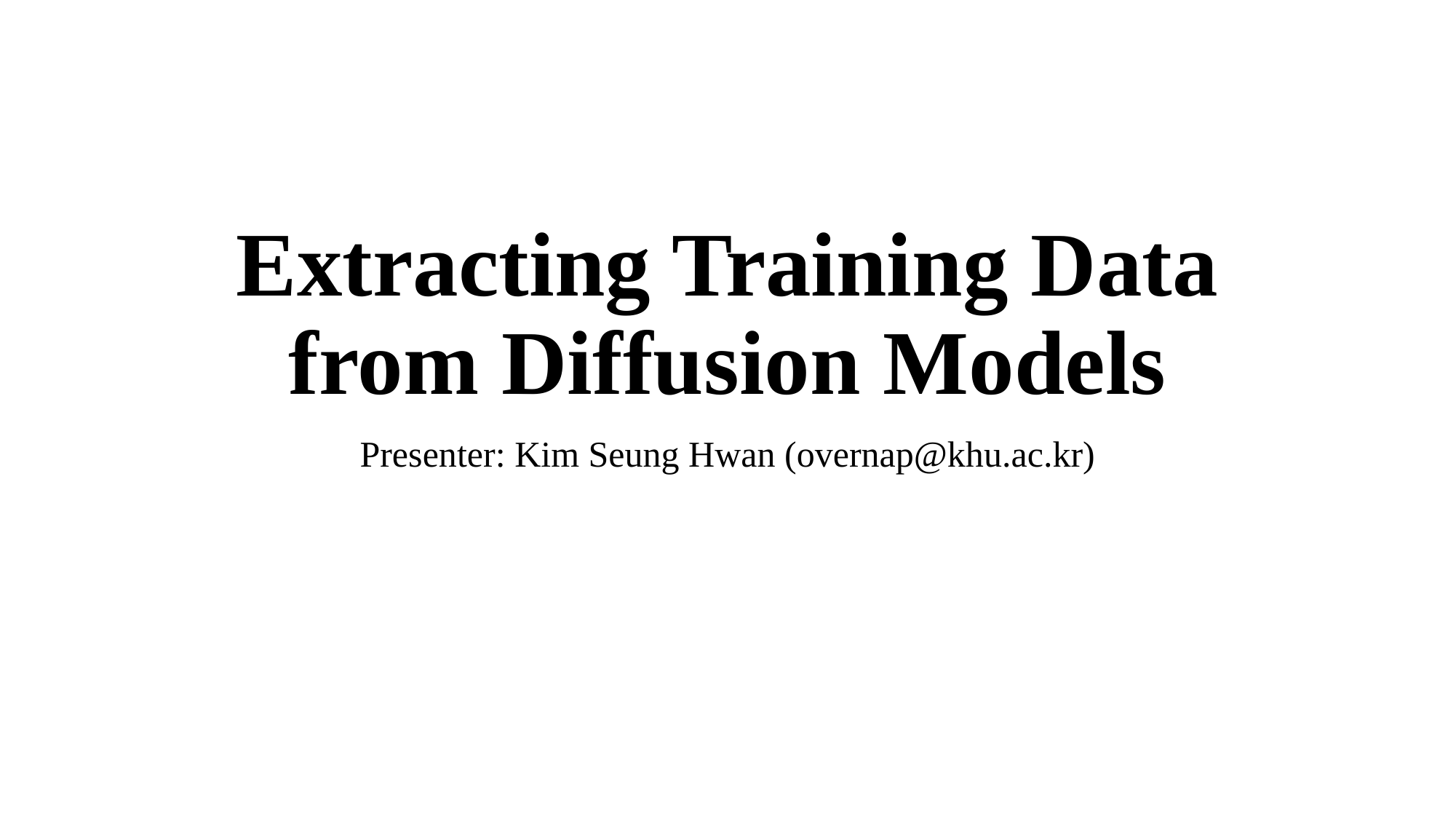

# Extracting Training Data from Diffusion Models
Presenter: Kim Seung Hwan (overnap@khu.ac.kr)